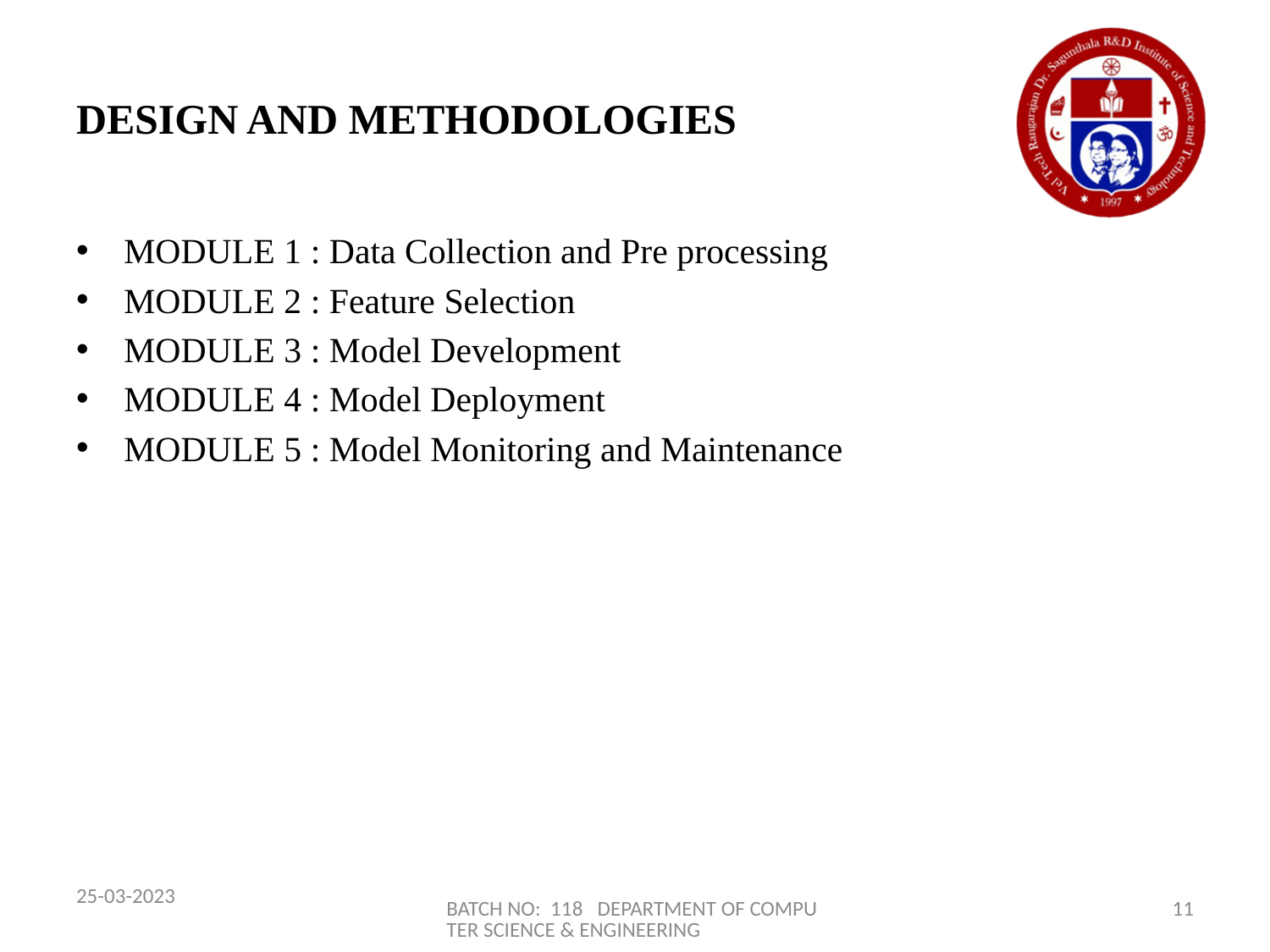

# DESIGN AND METHODOLOGIES
MODULE 1 : Data Collection and Pre processing
MODULE 2 : Feature Selection
MODULE 3 : Model Development
MODULE 4 : Model Deployment
MODULE 5 : Model Monitoring and Maintenance

25-03-2023

BATCH NO:  118   DEPARTMENT OF COMPUTER SCIENCE & ENGINEERING
11